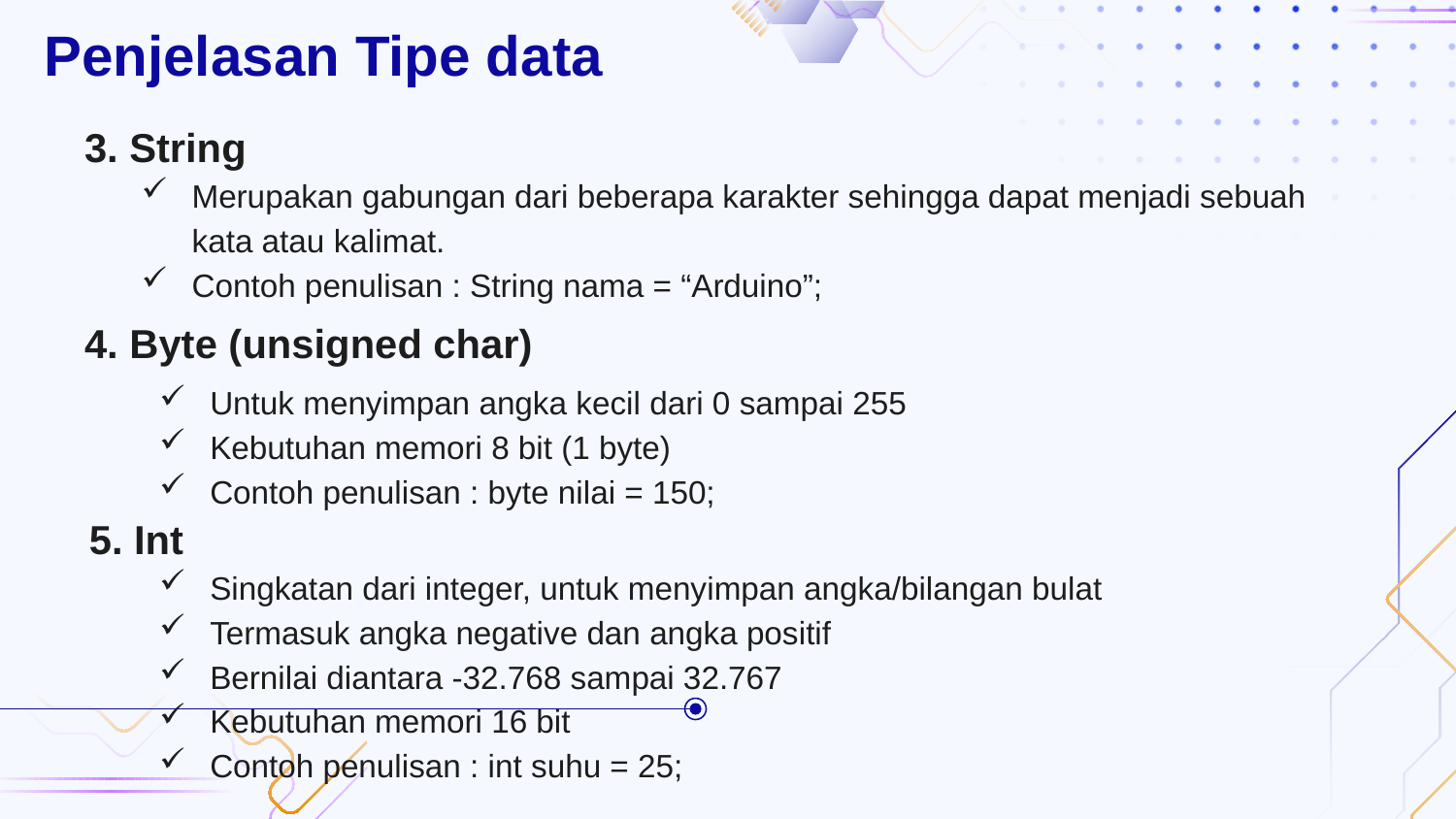

# Penjelasan Tipe data
3. String
Merupakan gabungan dari beberapa karakter sehingga dapat menjadi sebuah kata atau kalimat.
Contoh penulisan : String nama = “Arduino”;

4. Byte (unsigned char)
Untuk menyimpan angka kecil dari 0 sampai 255
Kebutuhan memori 8 bit (1 byte)
Contoh penulisan : byte nilai = 150;

5. Int
Singkatan dari integer, untuk menyimpan angka/bilangan bulat
Termasuk angka negative dan angka positif
Bernilai diantara -32.768 sampai 32.767
Kebutuhan memori 16 bit
Contoh penulisan : int suhu = 25;